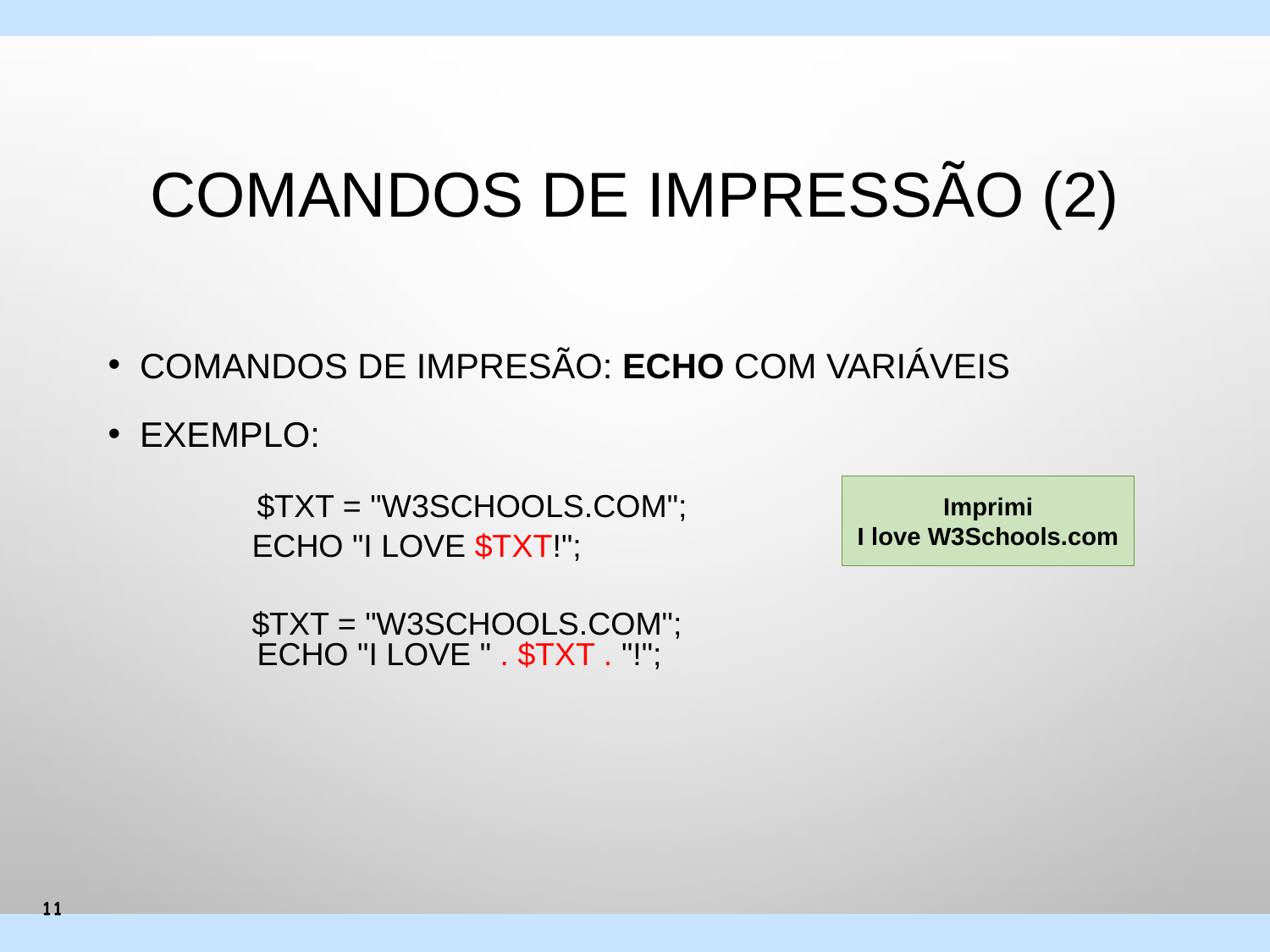

# Comandos de impressão (2)
Comandos de impresão: echo com variáveis
Exemplo:
$txt = "W3Schools.com";
     echo "I love $txt!";

     $txt = "W3Schools.com";
echo "I love " . $txt . "!";

Imprimi
I love W3Schools.com
11